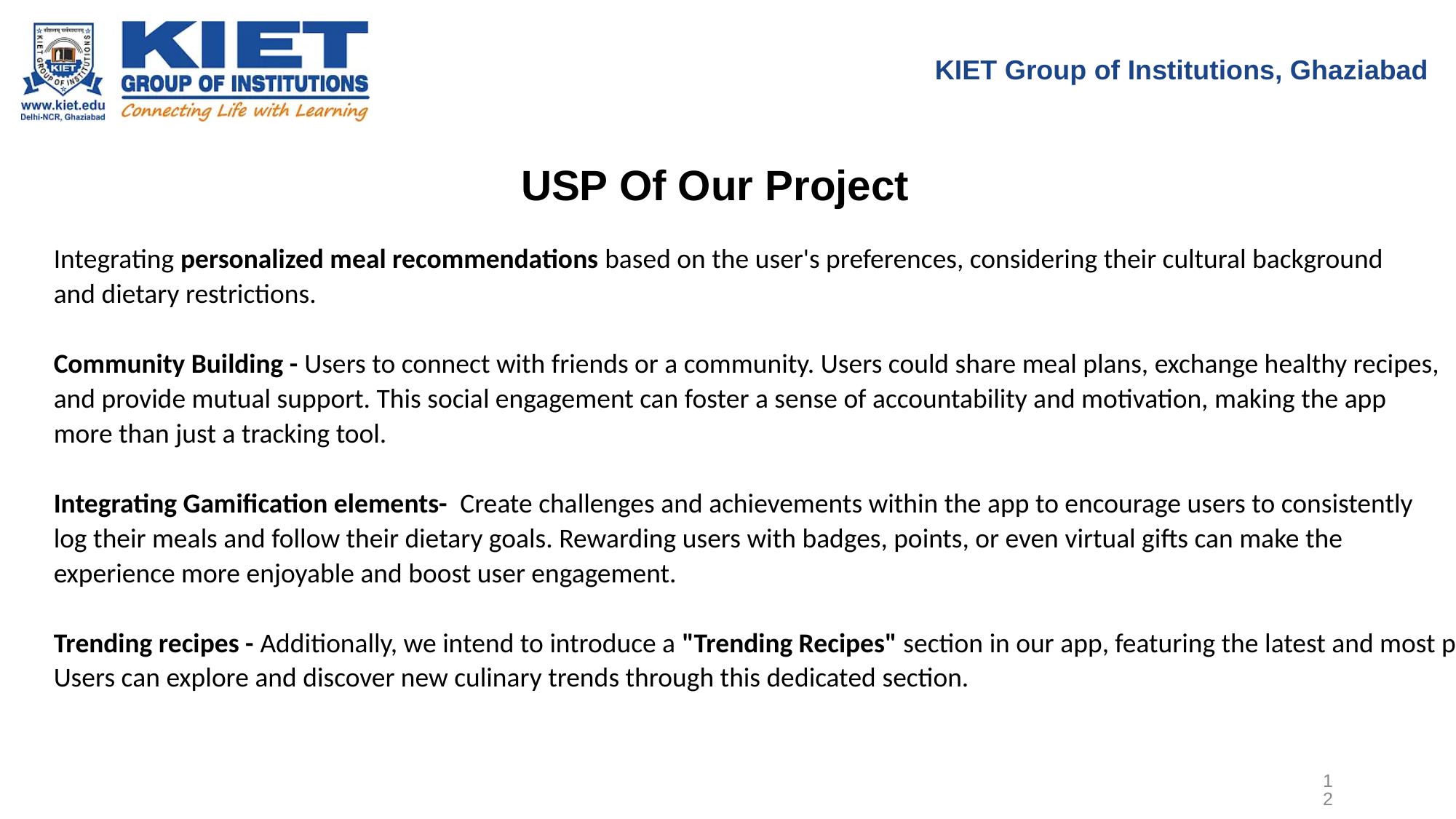

KIET Group of Institutions, Ghaziabad
USP Of Our Project
Integrating personalized meal recommendations based on the user's preferences, considering their cultural background
and dietary restrictions.

Community Building - Users to connect with friends or a community. Users could share meal plans, exchange healthy recipes,
and provide mutual support. This social engagement can foster a sense of accountability and motivation, making the app
more than just a tracking tool.

Integrating Gamification elements-  Create challenges and achievements within the app to encourage users to consistently
log their meals and follow their dietary goals. Rewarding users with badges, points, or even virtual gifts can make the
experience more enjoyable and boost user engagement.

Trending recipes - Additionally, we intend to introduce a "Trending Recipes" section in our app, featuring the latest and most popular recipes.
Users can explore and discover new culinary trends through this dedicated section.

12